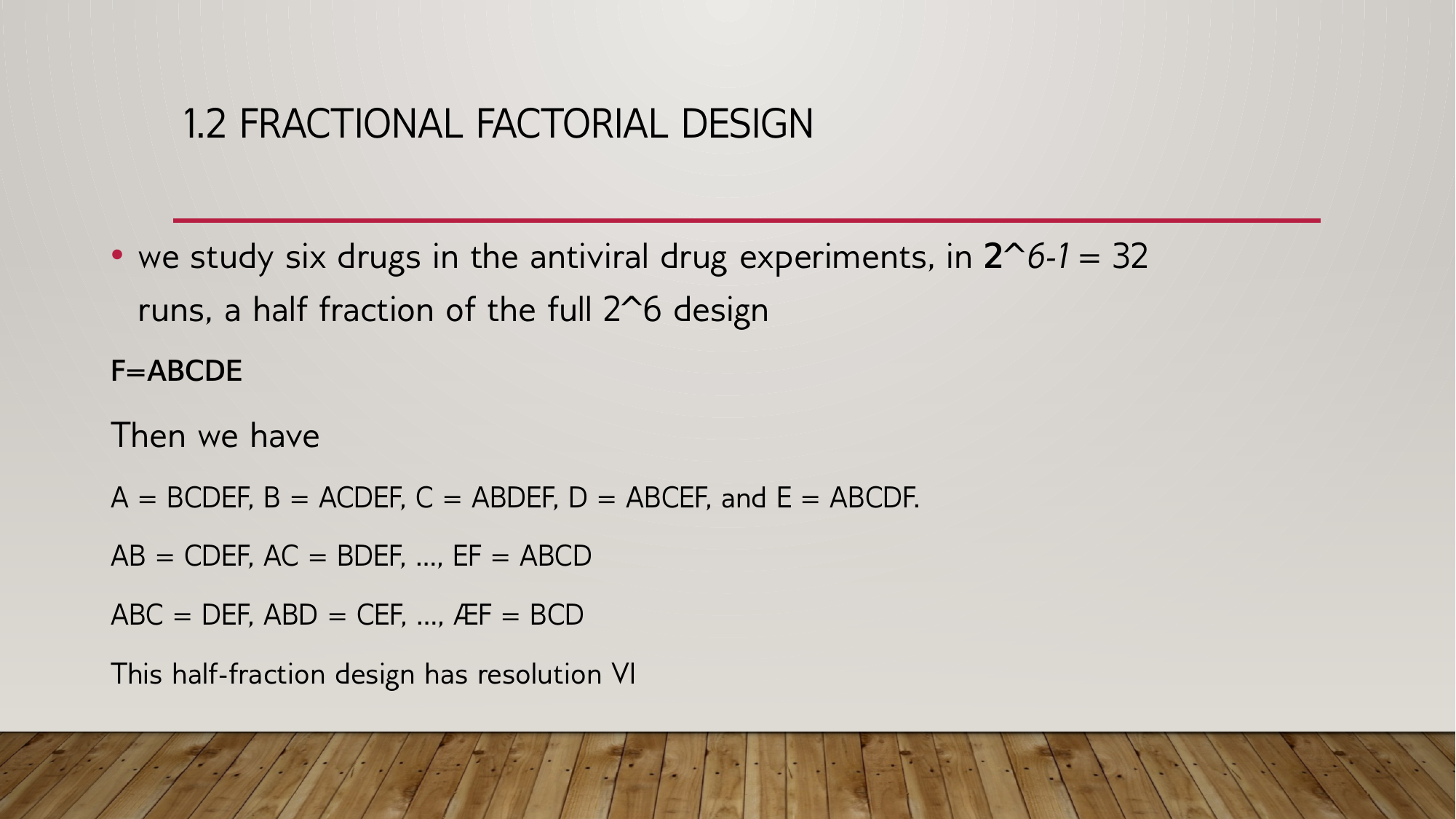

# 1.2 Fractional factorial design
we study six drugs in the antiviral drug experiments, in 2^6−1 = 32 runs, a half fraction of the full 2^6 design
F=ABCDE
Then we have
A = BCDEF, B = ACDEF, C = ABDEF, D = ABCEF, and E = ABCDF.
AB = CDEF, AC = BDEF, …, EF = ABCD
ABC = DEF, ABD = CEF, …, AEF = BCD
This half-fraction design has resolution VI